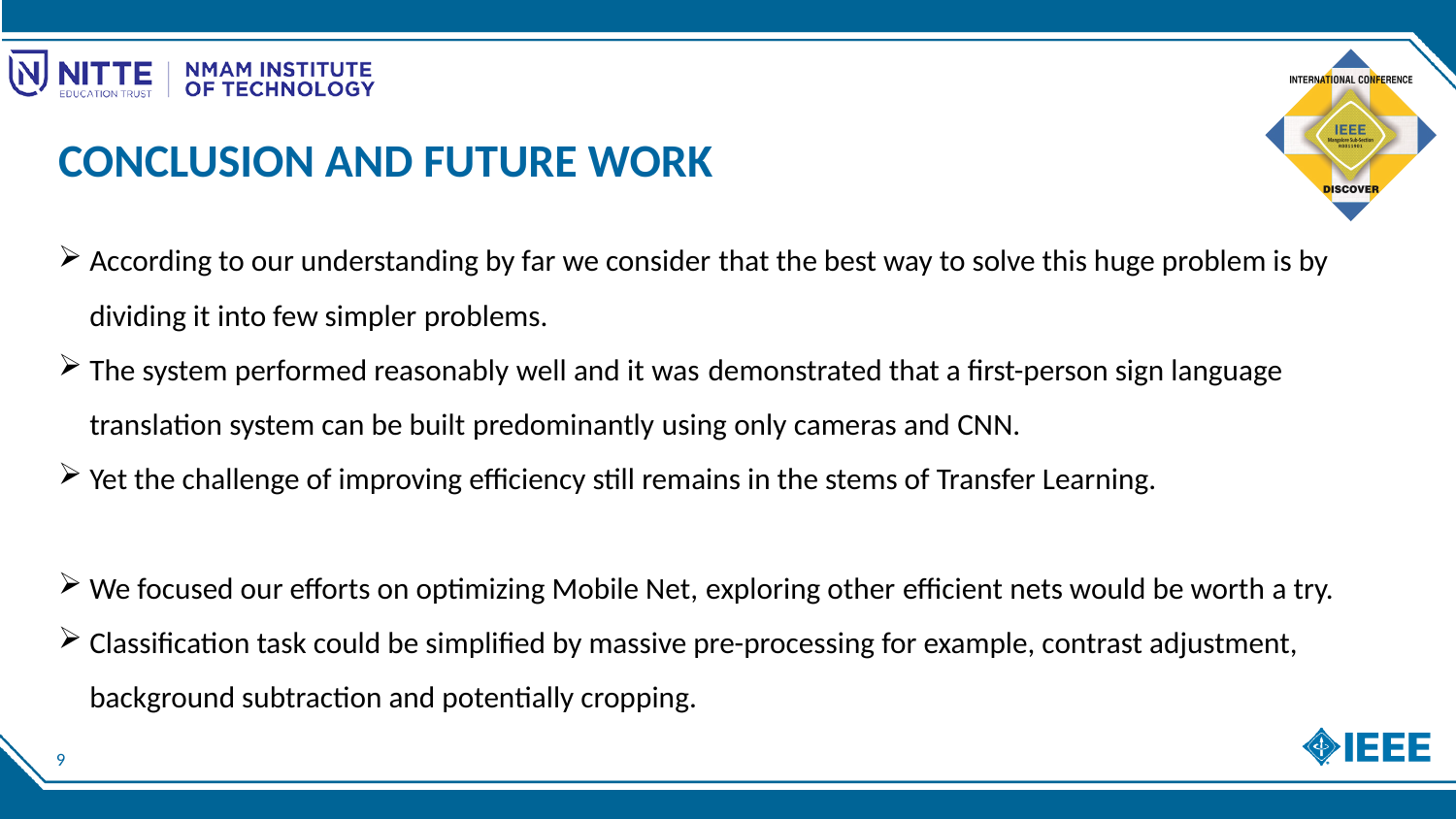

# CONCLUSION AND FUTURE WORK

According to our understanding by far we consider that the best way to solve this huge problem is by dividing it into few simpler problems.
The system performed reasonably well and it was  demonstrated that a first-person sign language translation system can be built predominantly using only cameras and CNN.
Yet the challenge of improving efficiency still remains in the stems of Transfer Learning.

We focused our efforts on optimizing Mobile Net, exploring other efficient nets would be worth a try.
Classification task could be simplified by massive pre-processing for example, contrast adjustment, background subtraction and potentially cropping.